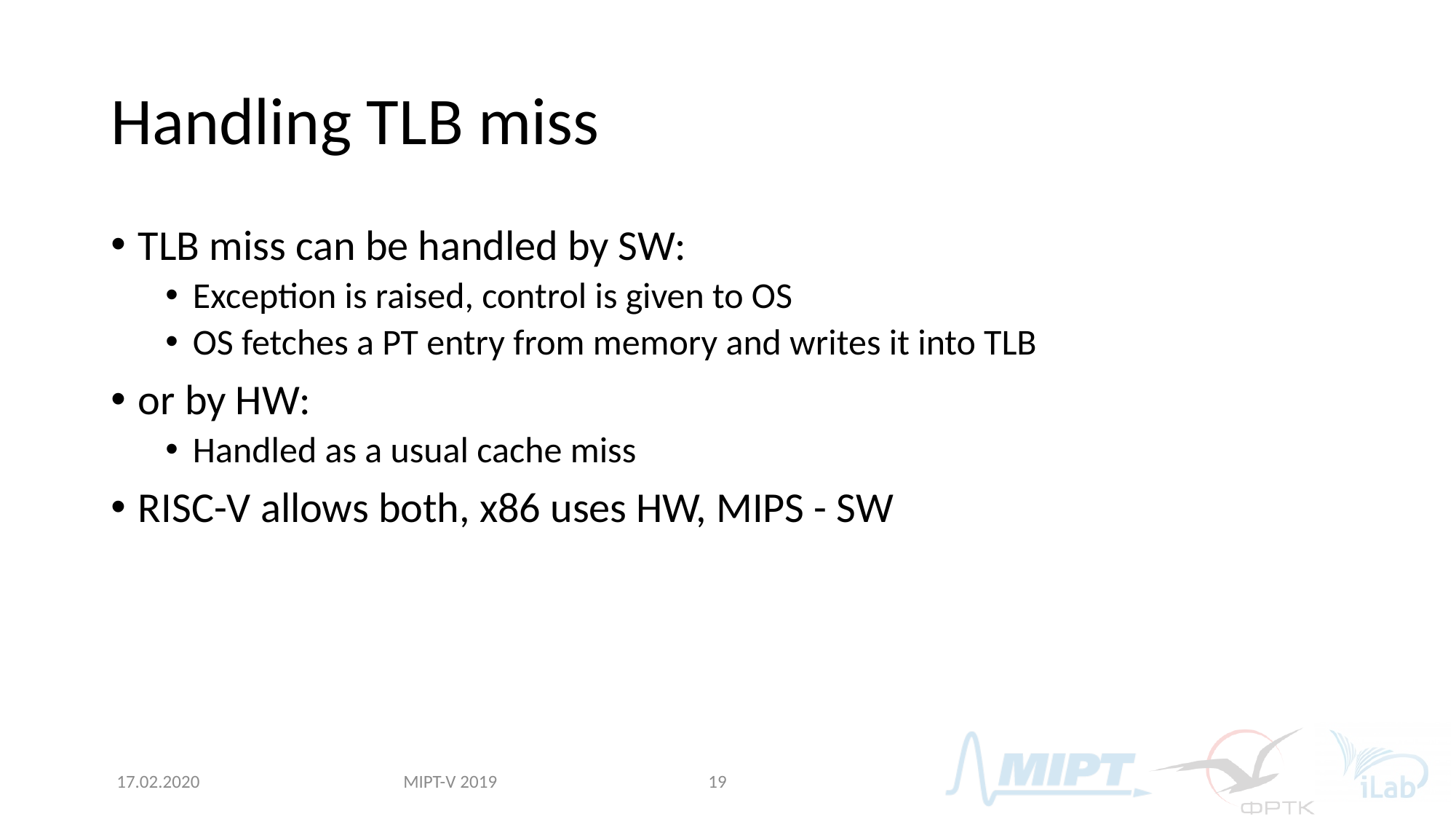

# Handling TLB miss
TLB miss can be handled by SW:
Exception is raised, control is given to OS
OS fetches a PT entry from memory and writes it into TLB
or by HW:
Handled as a usual cache miss
RISC-V allows both, x86 uses HW, MIPS - SW
MIPT-V 2019
17.02.2020
19